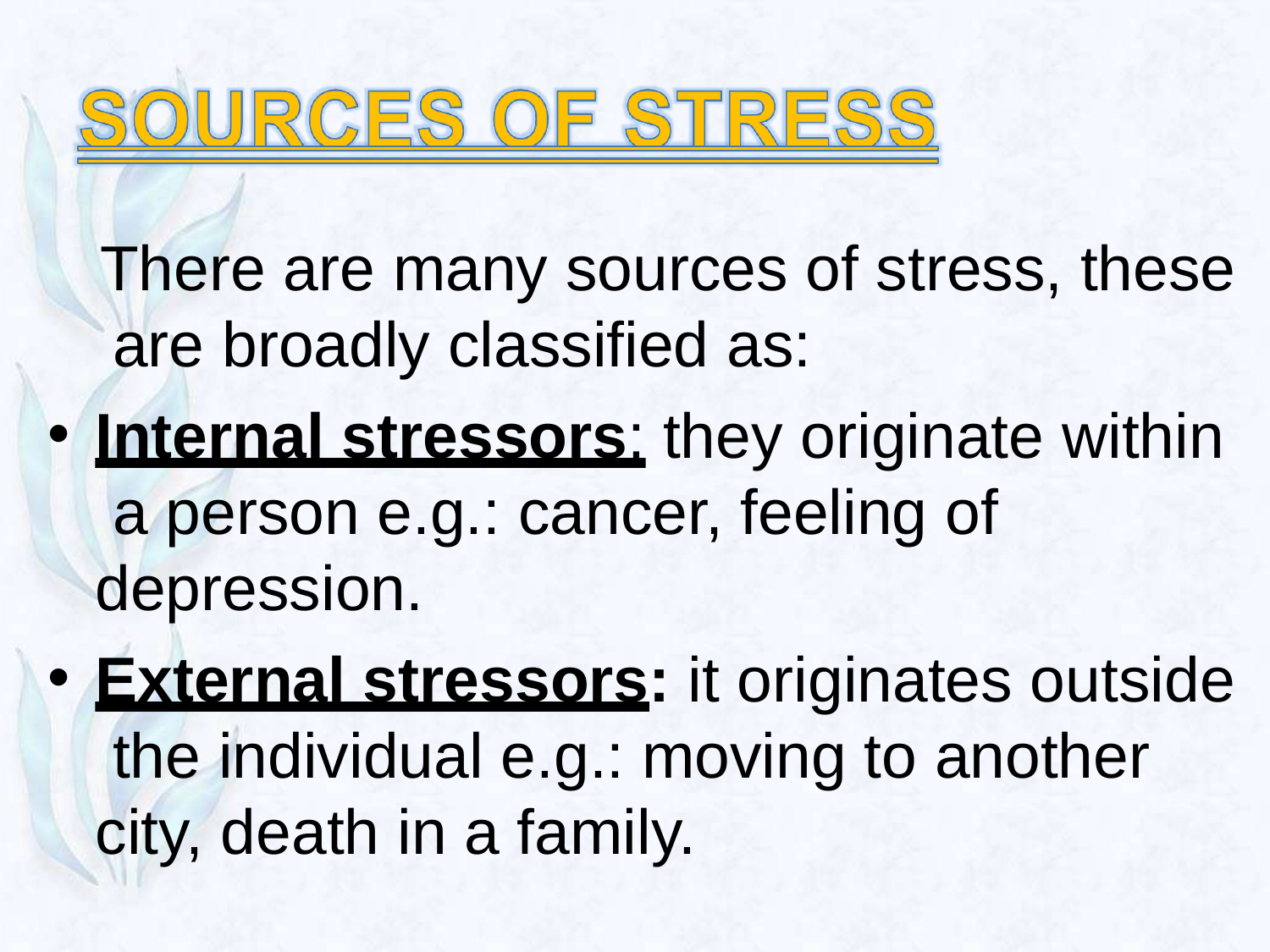

There are many sources of stress, these  are broadly classified as:
Internal stressors: they originate within  a person e.g.: cancer, feeling of  depression.
External stressors: it originates outside  the individual e.g.: moving to another  city, death in a family.